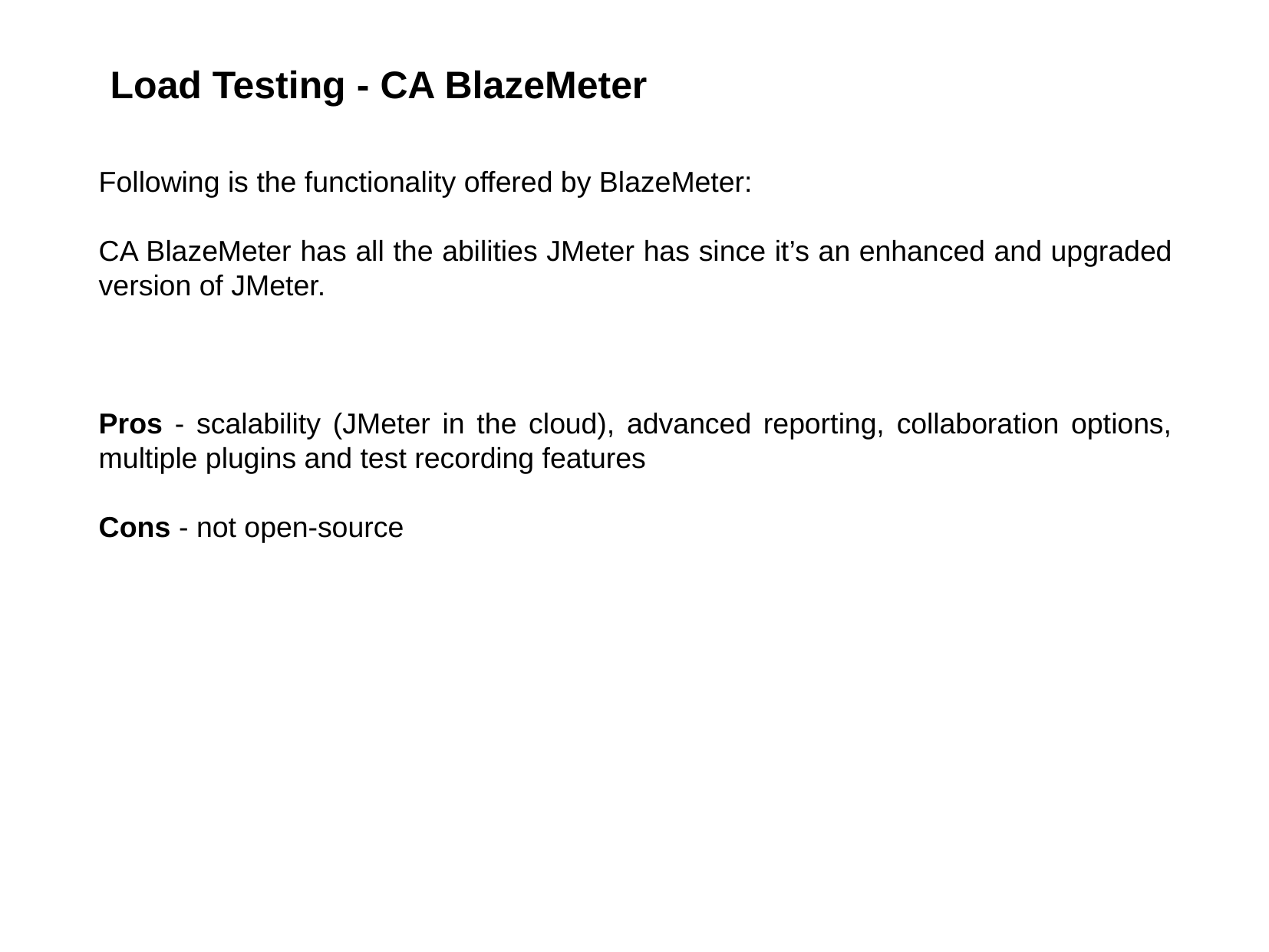

Load Testing - CA BlazeMeter
Following is the functionality offered by BlazeMeter:

CA BlazeMeter has all the abilities JMeter has since it’s an enhanced and upgraded version of JMeter.

Pros - scalability (JMeter in the cloud), advanced reporting, collaboration options, multiple plugins and test recording features

Cons - not open-source